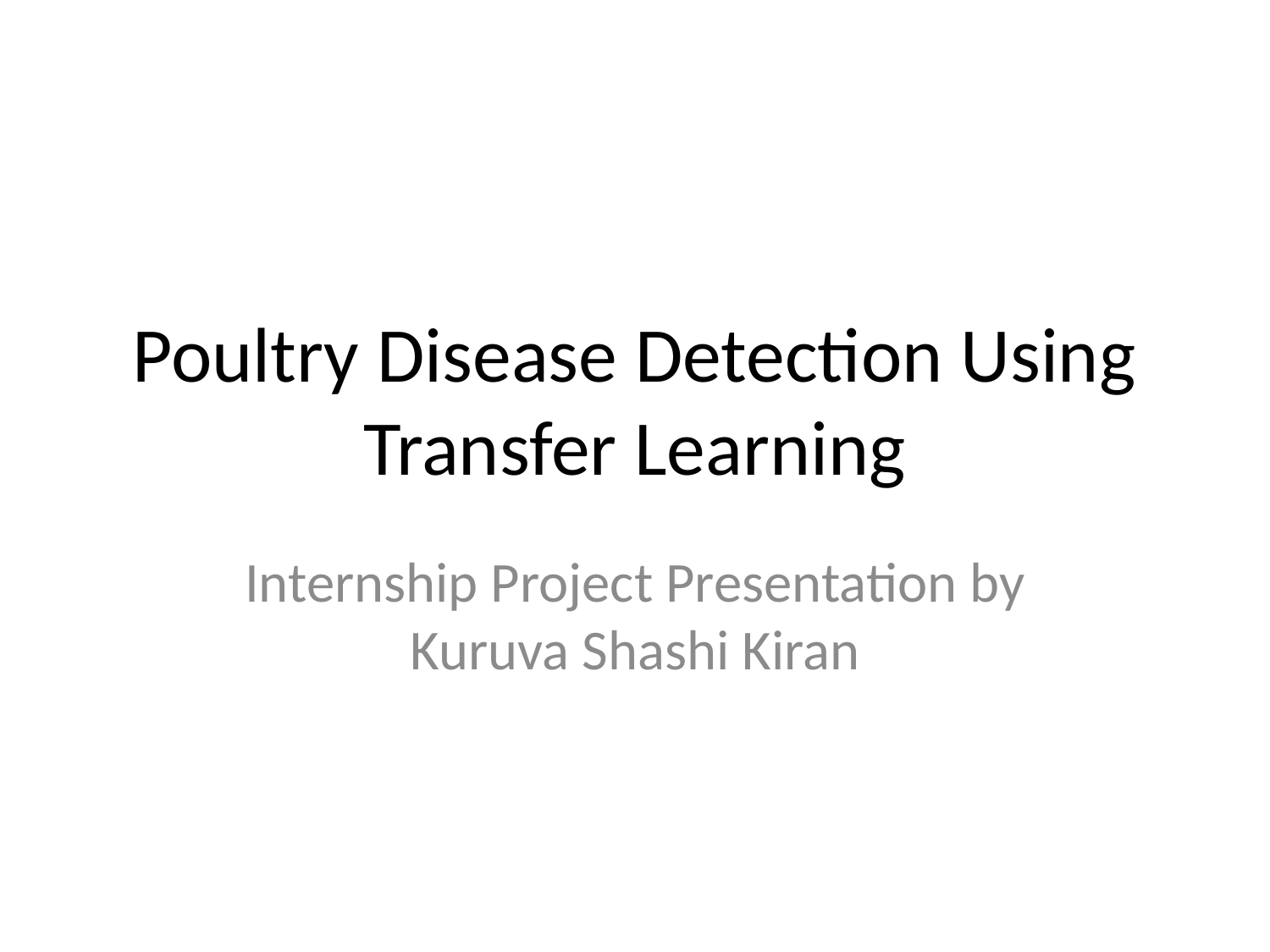

# Poultry Disease Detection Using Transfer Learning
Internship Project Presentation by Kuruva Shashi Kiran